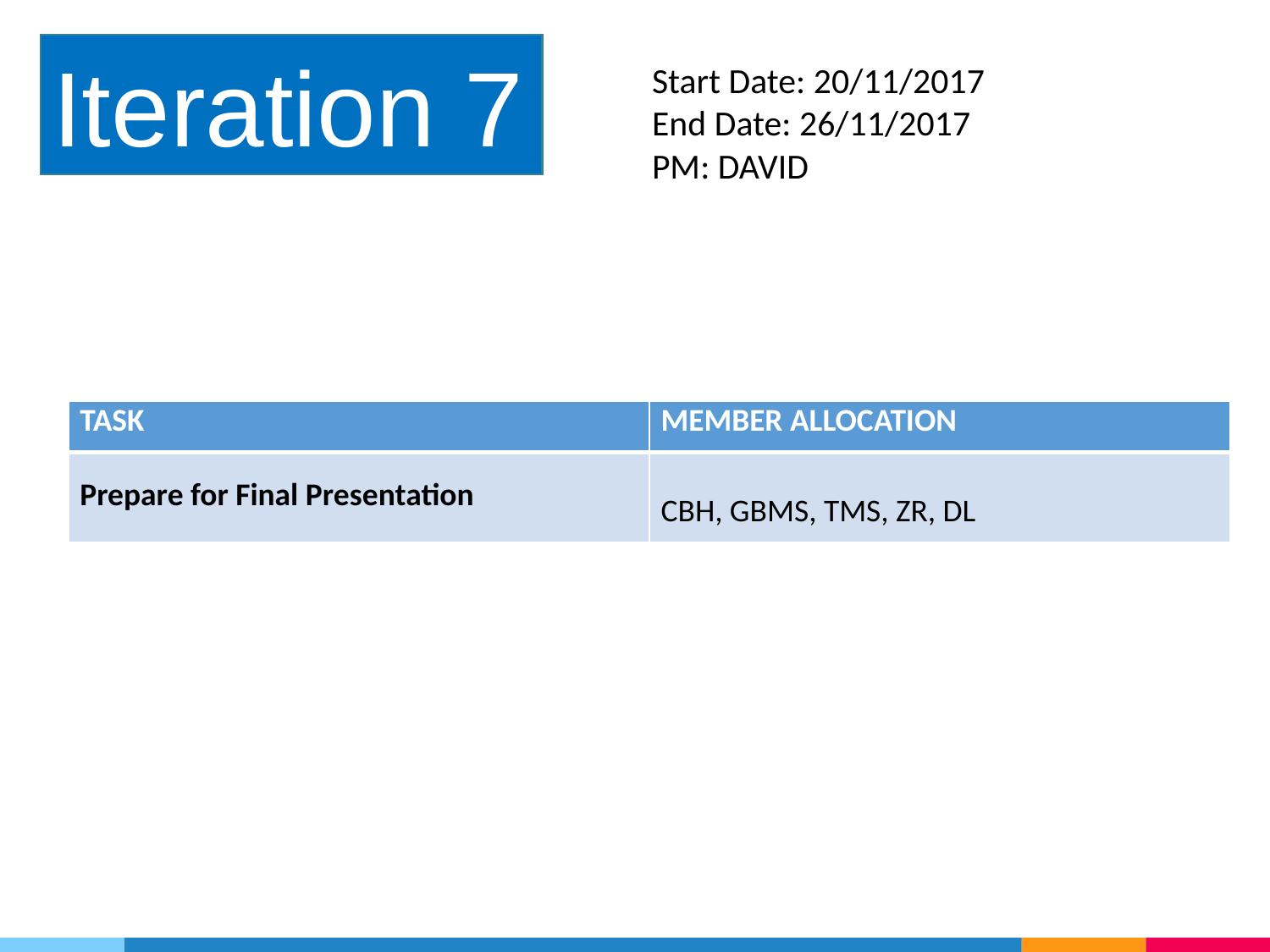

Iteration 7
Start Date: 20/11/2017
End Date: 26/11/2017
PM: DAVID
| TASK | MEMBER ALLOCATION |
| --- | --- |
| Prepare for Final Presentation | CBH, GBMS, TMS, ZR, DL |